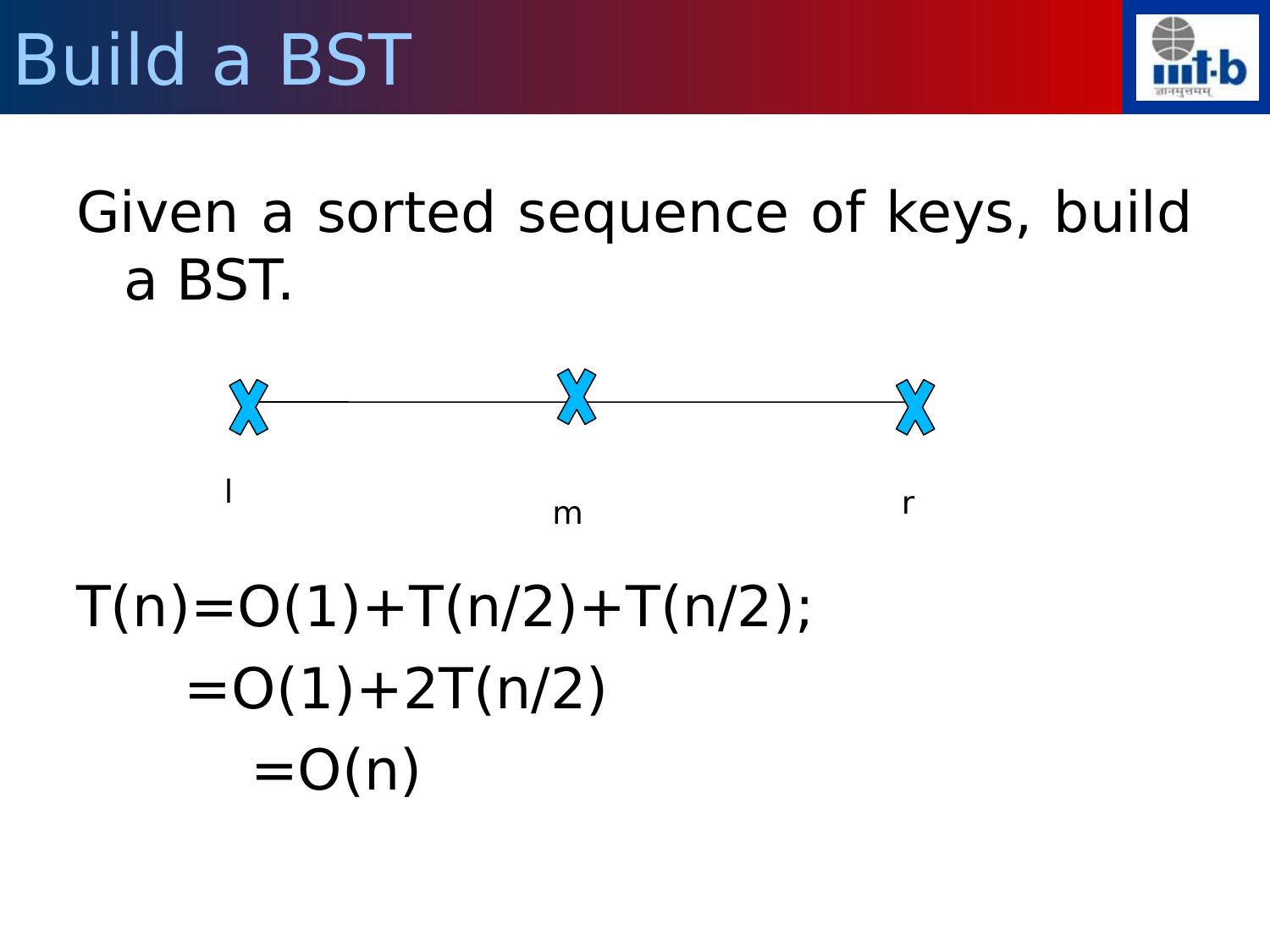

Build a BST
Given a sorted sequence of keys, build a BST.

T(n)=O(1)+T(n/2)+T(n/2);
      =O(1)+2T(n/2)
		=O(n)

l
r
m